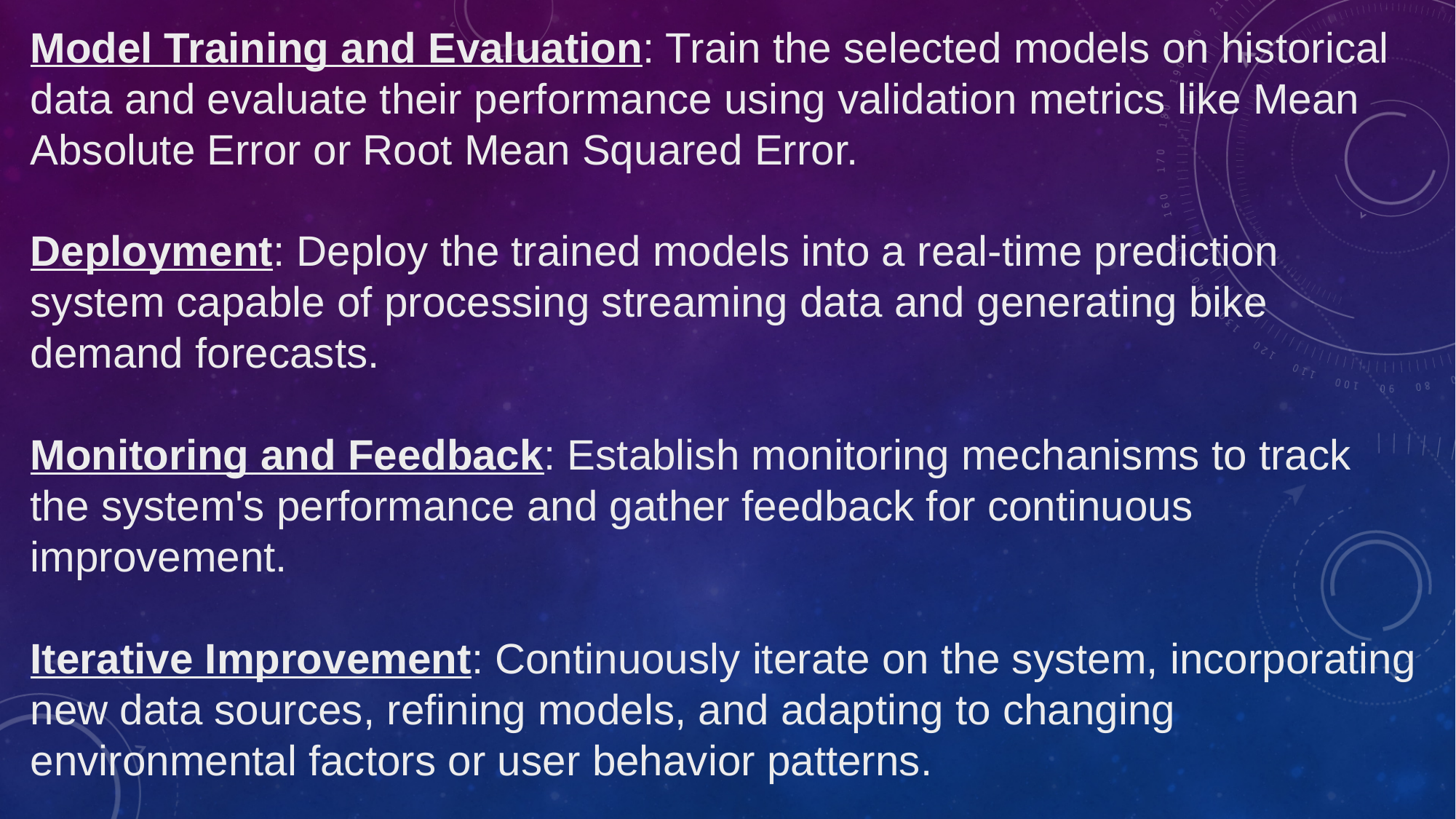

# Model Training and Evaluation: Train the selected models on historical data and evaluate their performance using validation metrics like Mean Absolute Error or Root Mean Squared Error. Deployment: Deploy the trained models into a real-time prediction system capable of processing streaming data and generating bike demand forecasts. Monitoring and Feedback: Establish monitoring mechanisms to track the system's performance and gather feedback for continuous improvement. Iterative Improvement: Continuously iterate on the system, incorporating new data sources, refining models, and adapting to changing environmental factors or user behavior patterns.